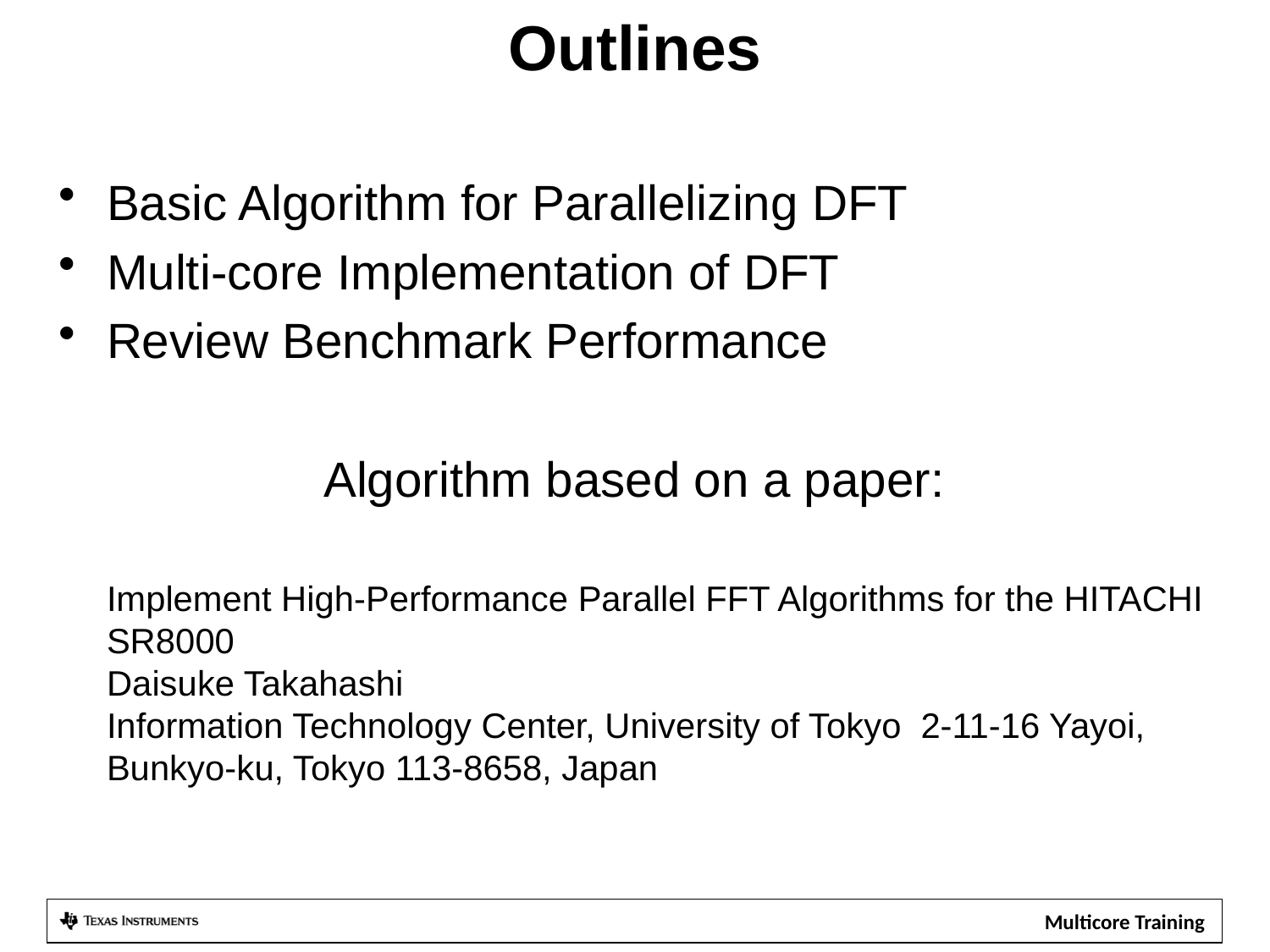

# Outlines
Basic Algorithm for Parallelizing DFT
Multi-core Implementation of DFT
Review Benchmark Performance

Algorithm based on a paper:
Very Large Fast DFT (VL FFT)
Implement High-Performance Parallel FFT Algorithms for the HITACHI SR8000
Daisuke Takahashi
Information Technology Center, University of Tokyo  2-11-16 Yayoi, Bunkyo-ku, Tokyo 113-8658, Japan